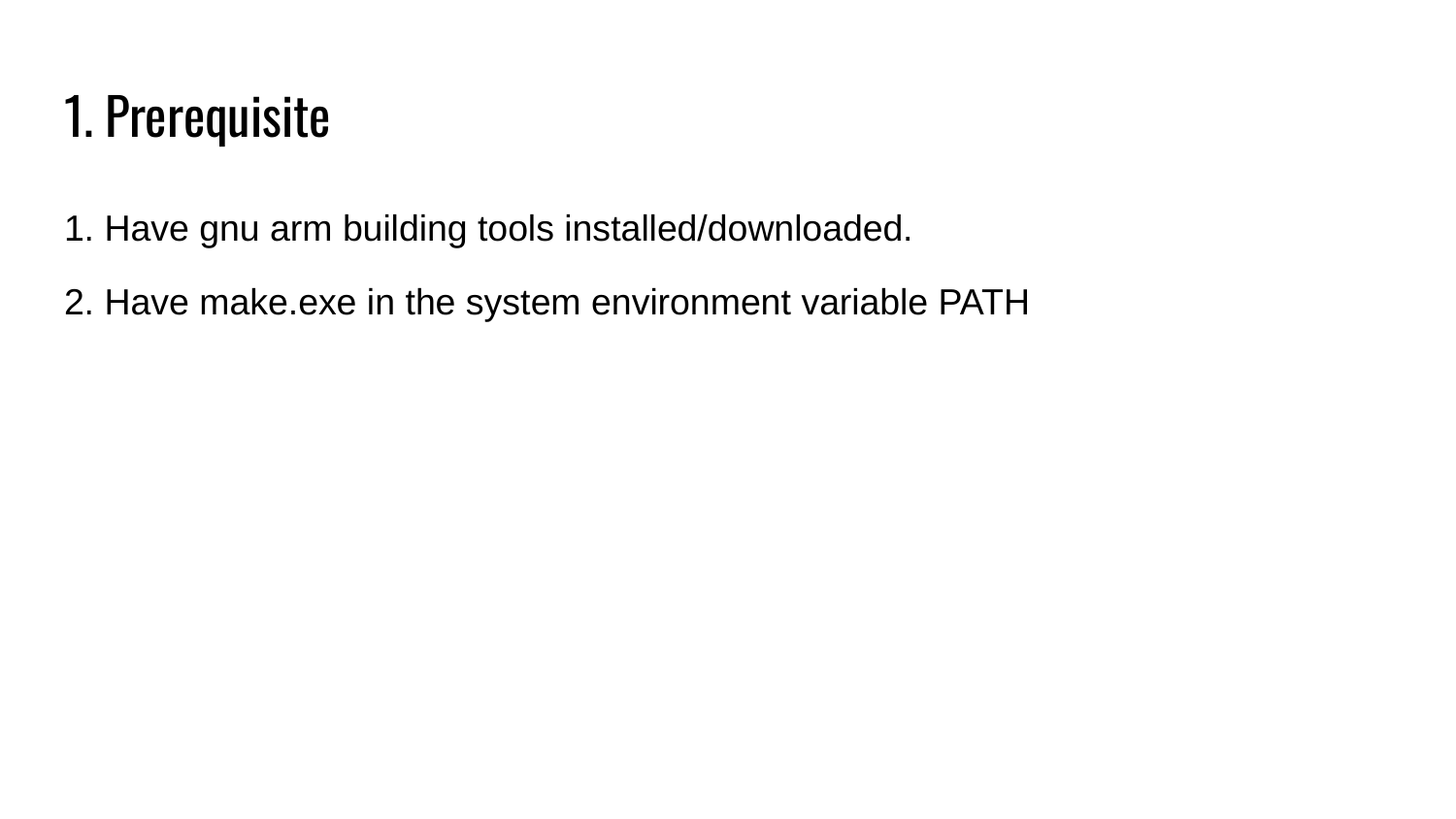

# 1. Prerequisite
1. Have gnu arm building tools installed/downloaded.
2. Have make.exe in the system environment variable PATH